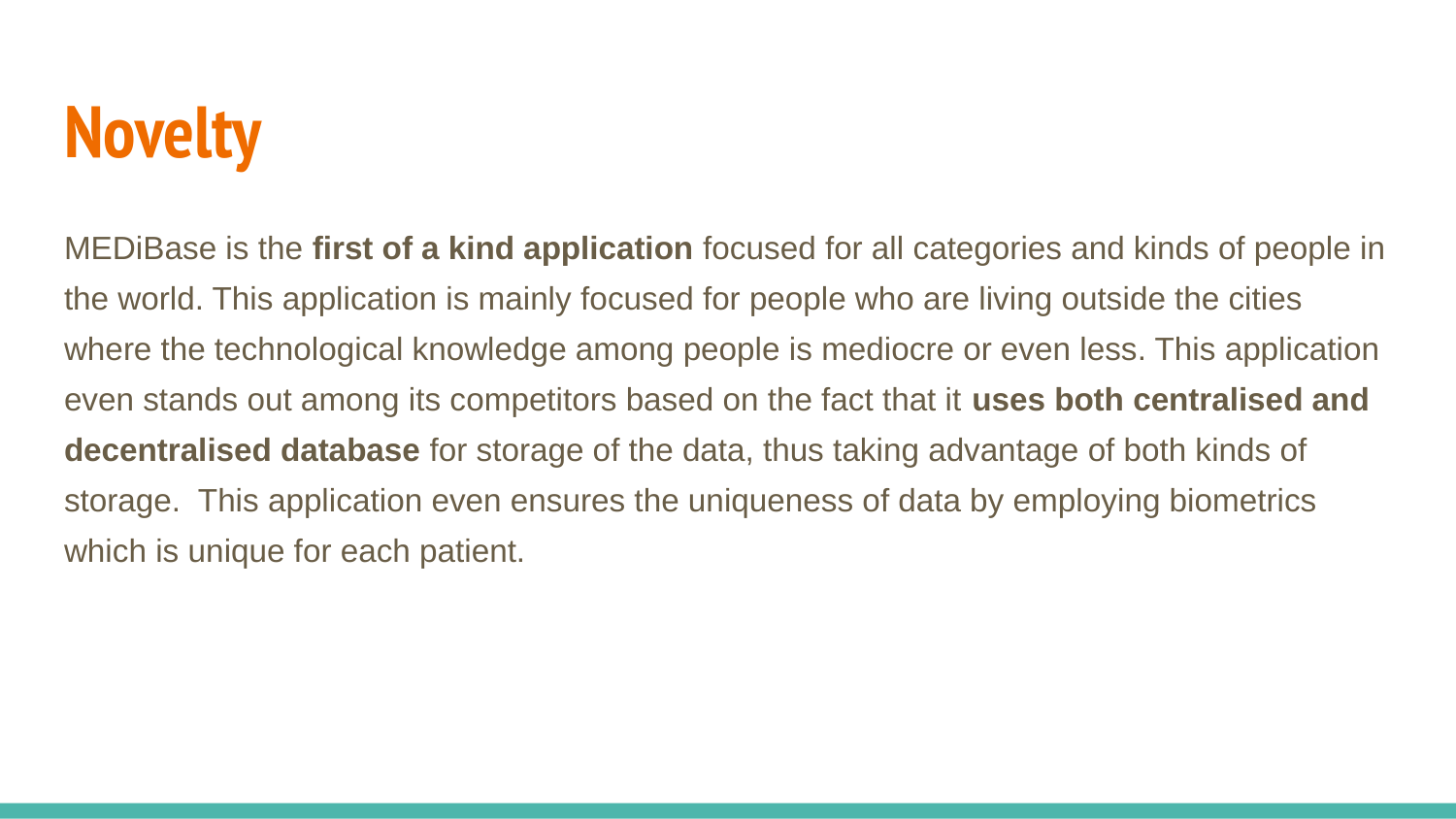

# Novelty
MEDiBase is the first of a kind application focused for all categories and kinds of people in the world. This application is mainly focused for people who are living outside the cities where the technological knowledge among people is mediocre or even less. This application even stands out among its competitors based on the fact that it uses both centralised and decentralised database for storage of the data, thus taking advantage of both kinds of storage.  This application even ensures the uniqueness of data by employing biometrics which is unique for each patient.